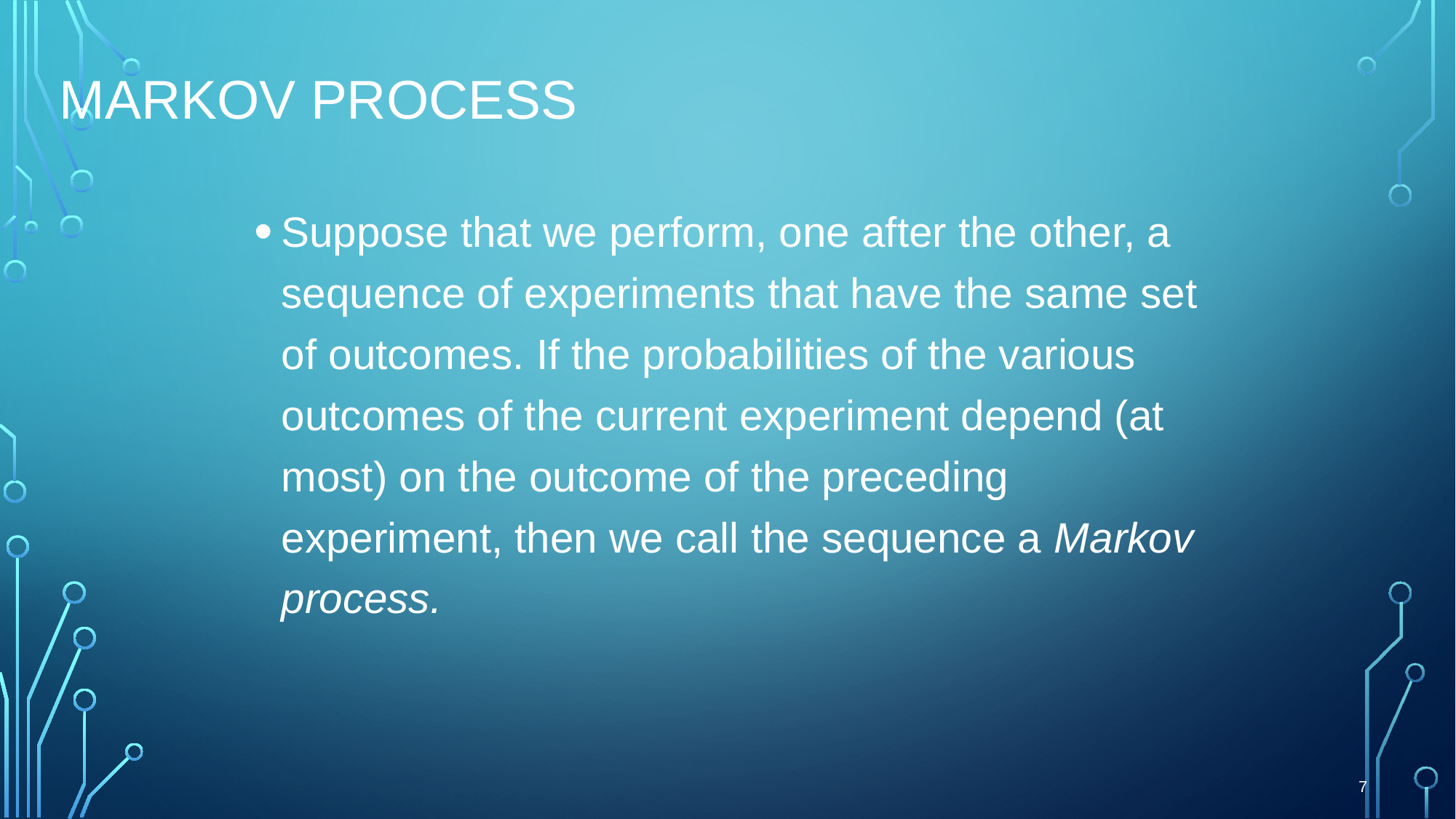

# Markov Process
Suppose that we perform, one after the other, a sequence of experiments that have the same set of outcomes. If the probabilities of the various outcomes of the current experiment depend (at most) on the outcome of the preceding experiment, then we call the sequence a Markov process.
7